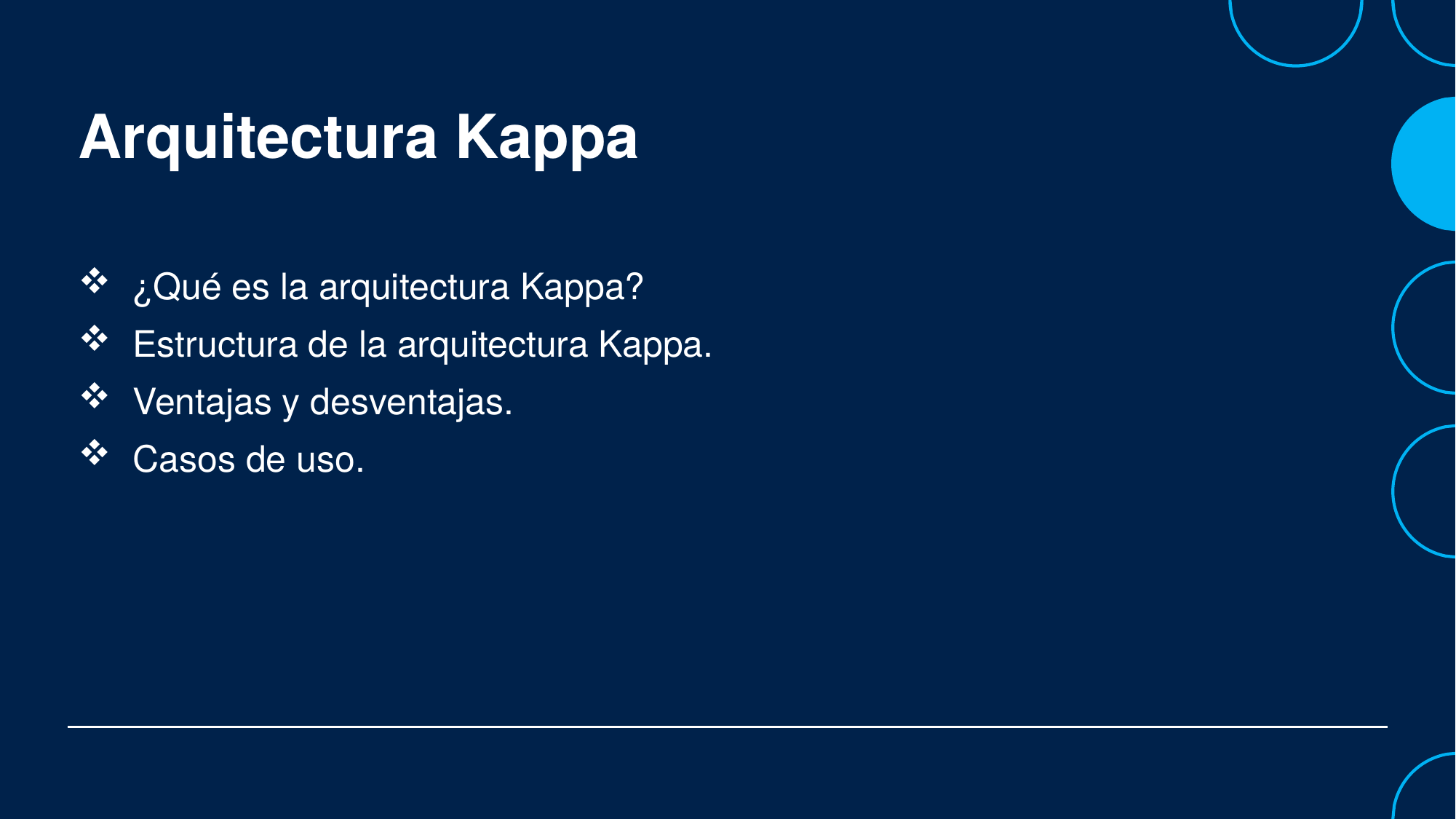

# Arquitectura Kappa
¿Qué es la arquitectura Kappa?
Estructura de la arquitectura Kappa.
Ventajas y desventajas.
Casos de uso.